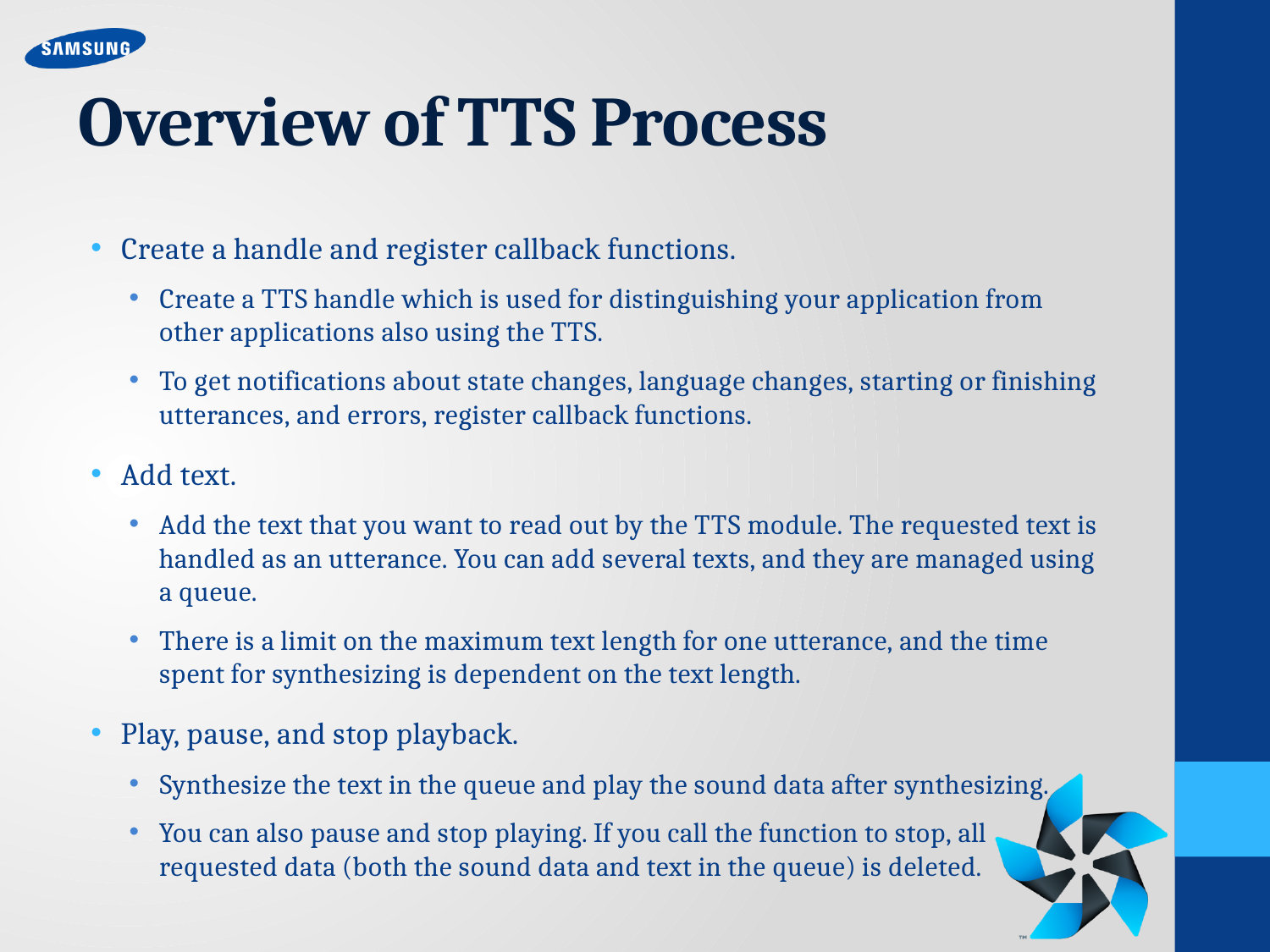

# Overview of TTS Process
Create a handle and register callback functions.
Create a TTS handle which is used for distinguishing your application from other applications also using the TTS.
To get notifications about state changes, language changes, starting or finishing utterances, and errors, register callback functions.
Add text.
Add the text that you want to read out by the TTS module. The requested text is handled as an utterance. You can add several texts, and they are managed using a queue.
There is a limit on the maximum text length for one utterance, and the time spent for synthesizing is dependent on the text length.
Play, pause, and stop playback.
Synthesize the text in the queue and play the sound data after synthesizing.
You can also pause and stop playing. If you call the function to stop, all requested data (both the sound data and text in the queue) is deleted.